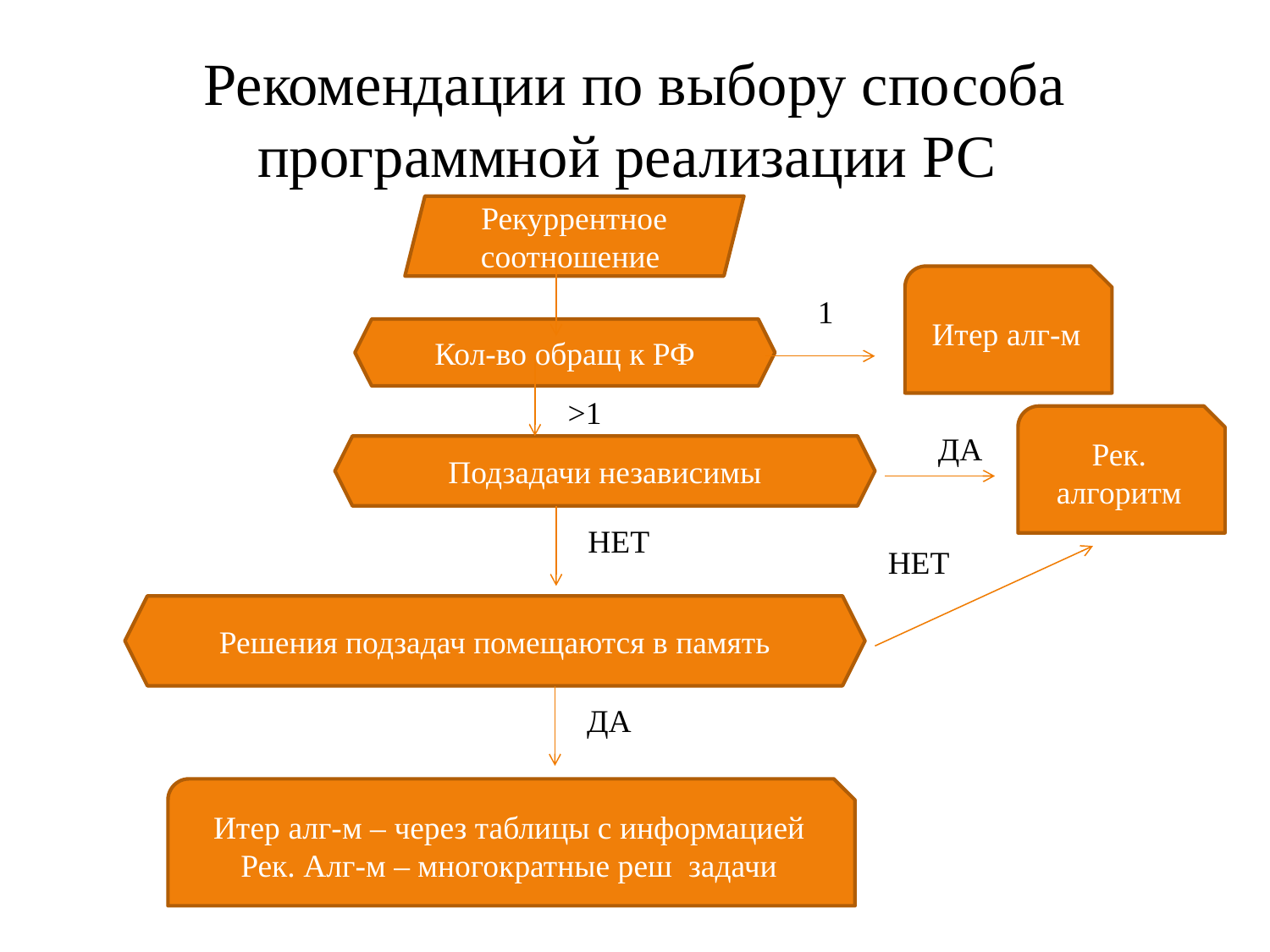

# Рекомендации по выбору способа программной реализации РС
Рекуррентное соотношение
Итер алг-м
1
Кол-во обращ к РФ
>1
Рек. алгоритм
ДА
Подзадачи независимы
НЕТ
НЕТ
Решения подзадач помещаются в память
ДА
Итер алг-м – через таблицы с информацией
Рек. Алг-м – многократные реш  задачи